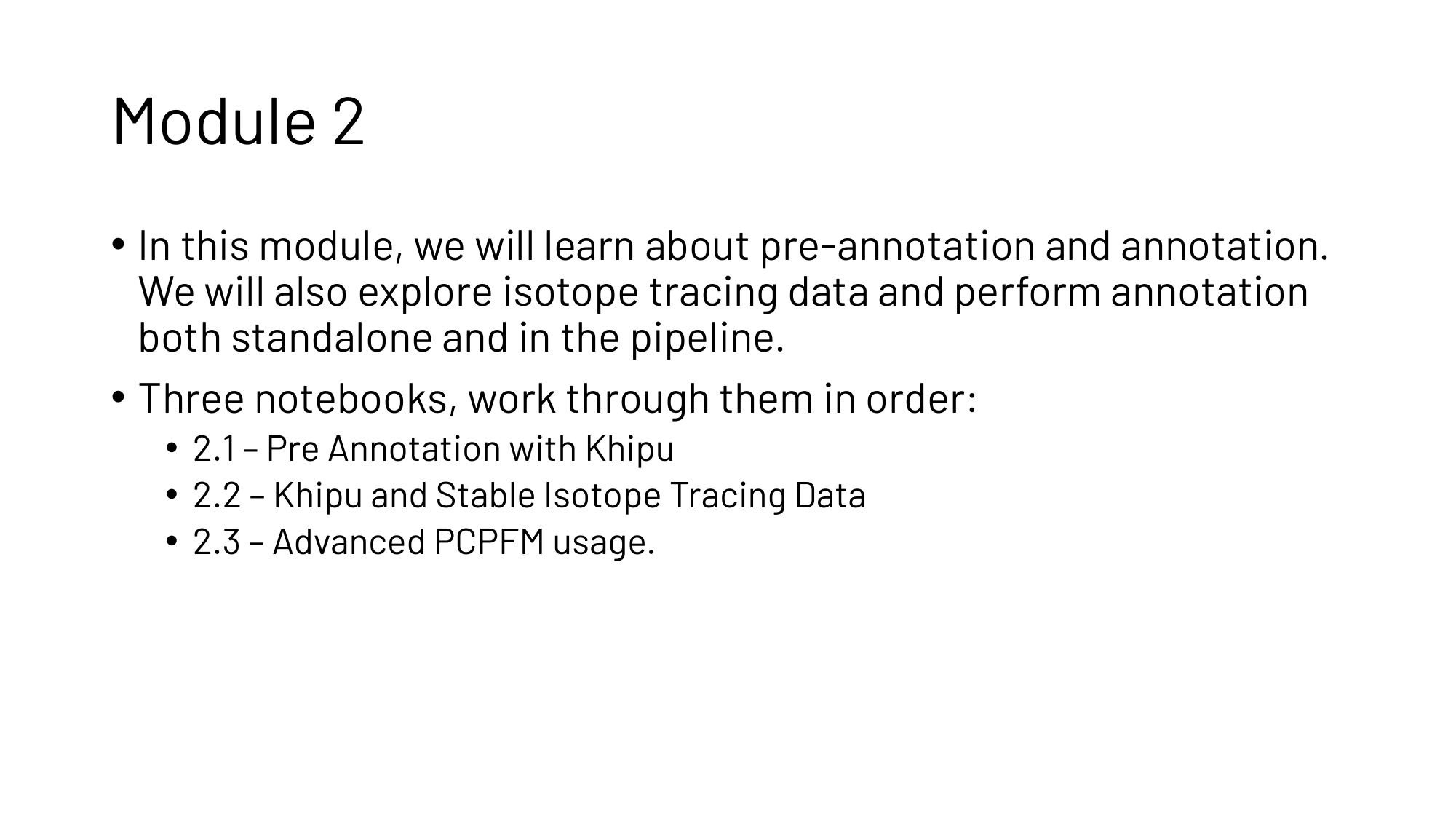

# Module 2
In this module, we will learn about pre-annotation and annotation. We will also explore isotope tracing data and perform annotation both standalone and in the pipeline.
Three notebooks, work through them in order:
2.1 – Pre Annotation with Khipu
2.2 – Khipu and Stable Isotope Tracing Data
2.3 – Advanced PCPFM usage.